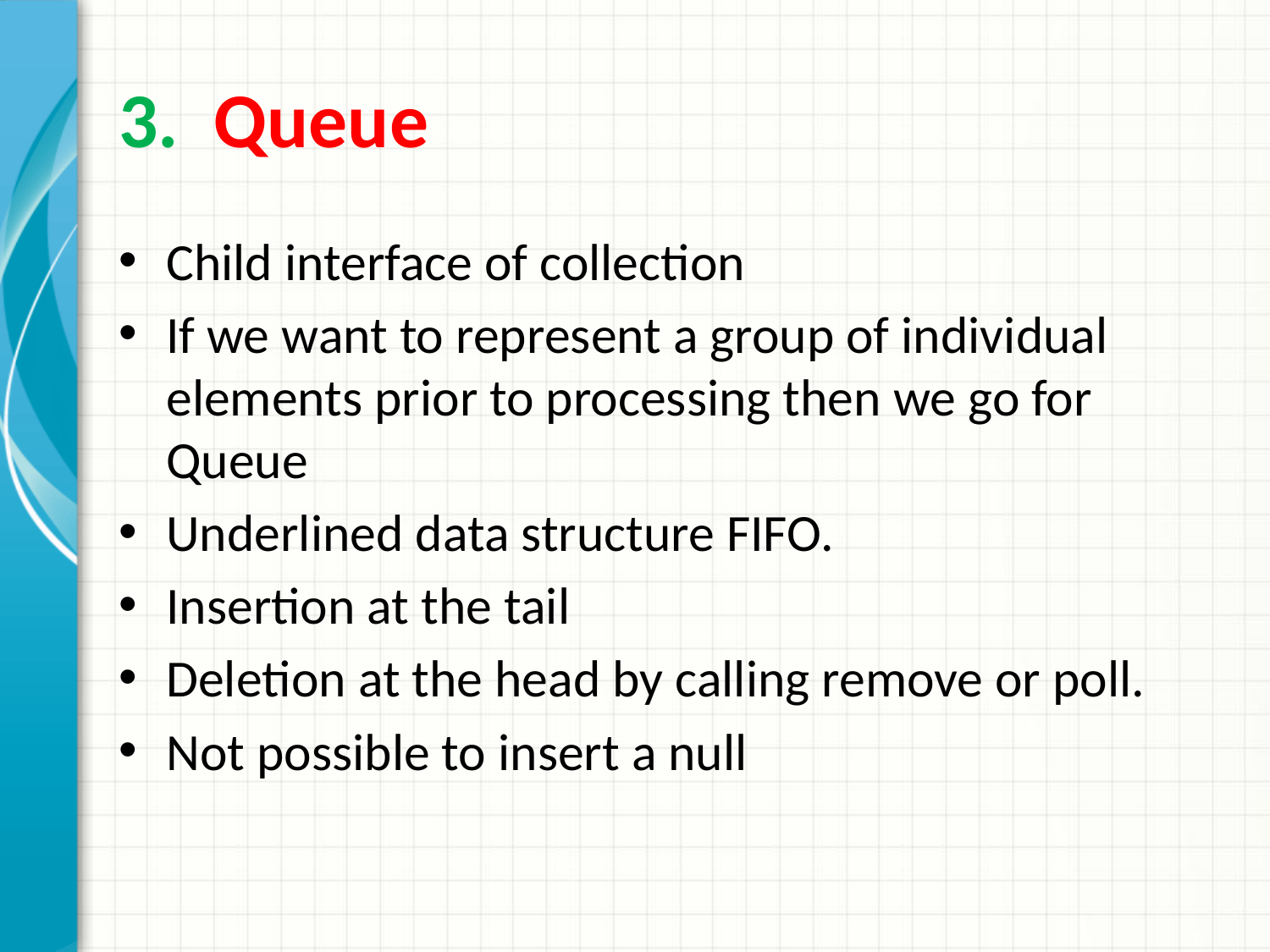

# 3.  Queue
Child interface of collection
If we want to represent a group of individual elements prior to processing then we go for Queue
Underlined data structure FIFO.
Insertion at the tail
Deletion at the head by calling remove or poll.
Not possible to insert a null